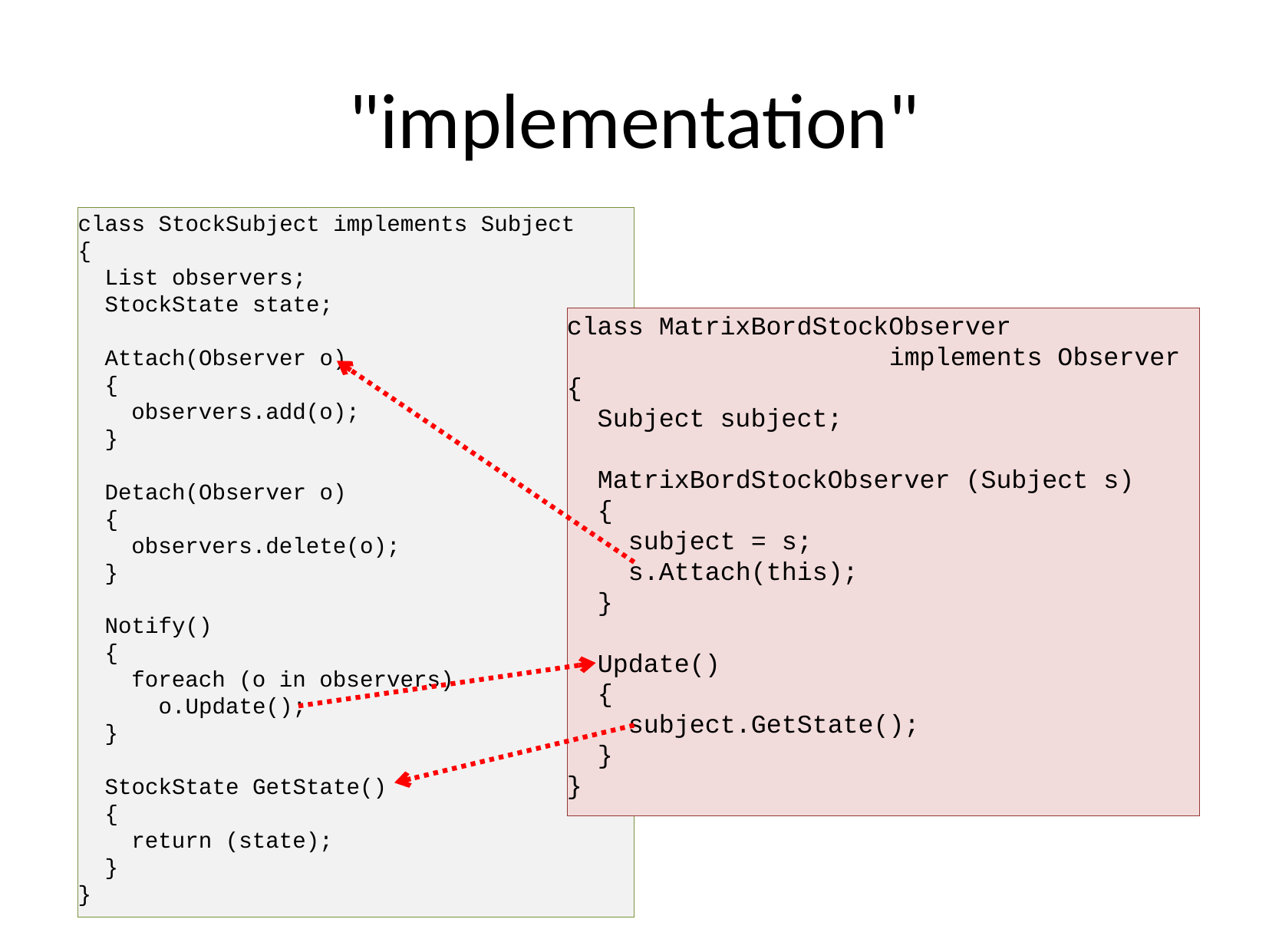

# "implementation"
class StockSubject implements Subject
{
  List observers;
  StockState state;
  Attach(Observer o)
  {
    observers.add(o);
  }

  Detach(Observer o)
  {
    observers.delete(o);
  }

  Notify()
  {
    foreach (o in observers)
      o.Update();
  }

  StockState GetState()
  {
    return (state);
  }
}

class MatrixBordStockObserver
                     implements Observer
{
  Subject subject;
  MatrixBordStockObserver (Subject s)
  {
    subject = s;
    s.Attach(this);
  }

  Update()
  {
    subject.GetState();
  }
}